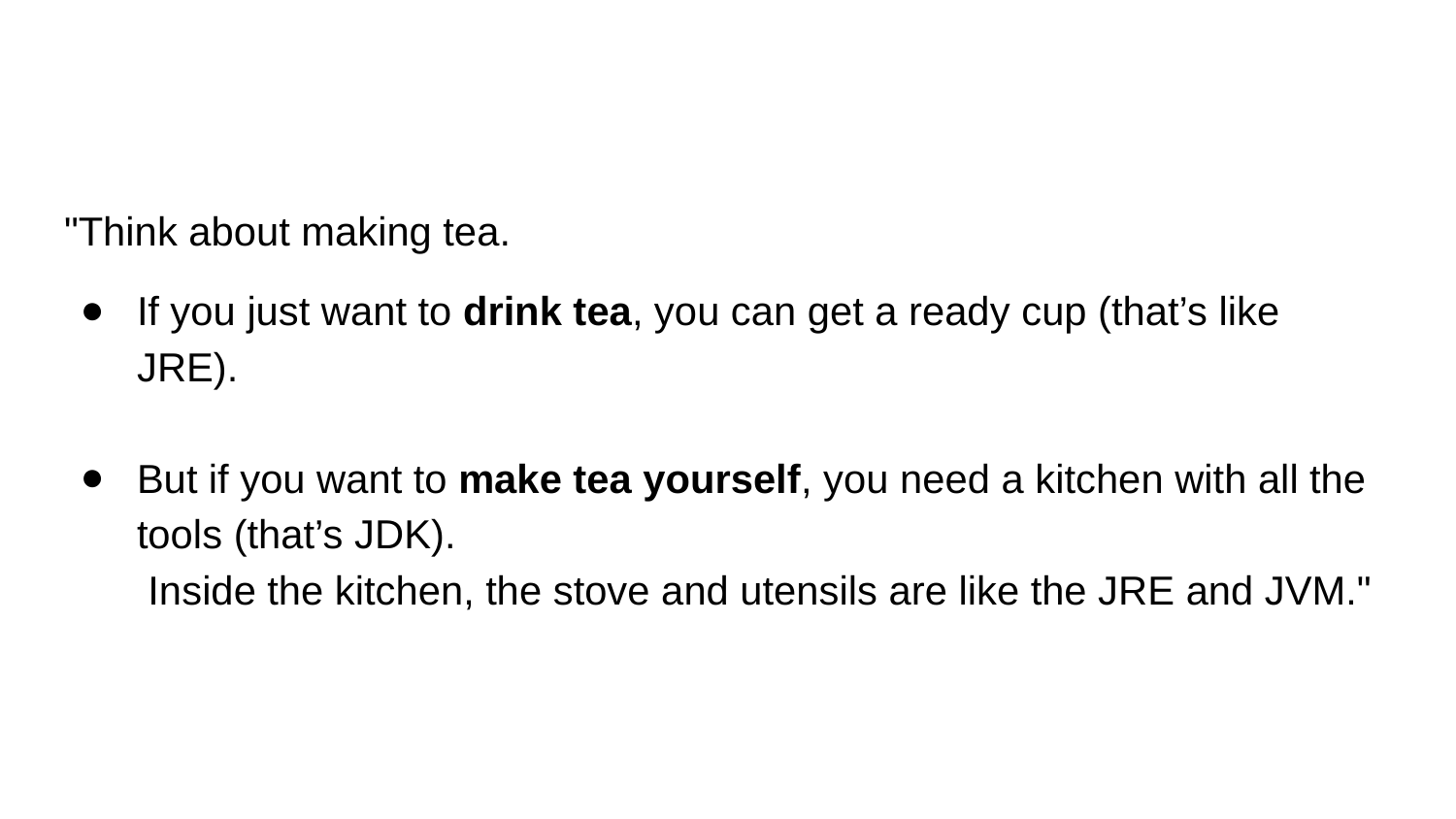

#
"Think about making tea.
If you just want to drink tea, you can get a ready cup (that’s like JRE).
But if you want to make tea yourself, you need a kitchen with all the tools (that’s JDK).
 Inside the kitchen, the stove and utensils are like the JRE and JVM."